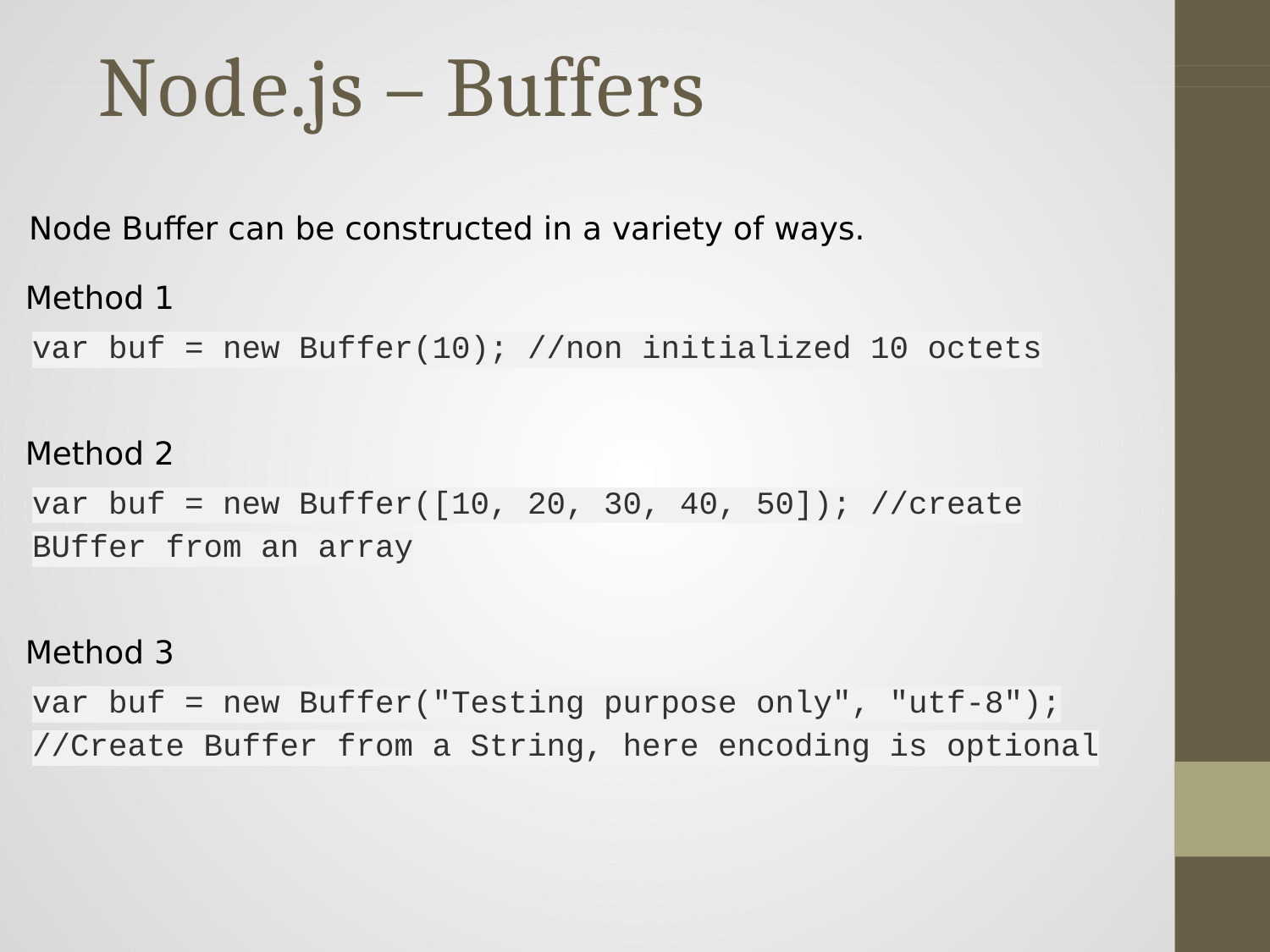

# Node.js – Buffers

Node Buffer can be constructed in a variety of ways.
Method 1
var buf = new Buffer(10); //non initialized 10 octets
Method 2
var buf = new Buffer([10, 20, 30, 40, 50]); //create BUffer from an array
Method 3
var buf = new Buffer("Testing purpose only", "utf-8"); //Create Buffer from a String, here encoding is optional